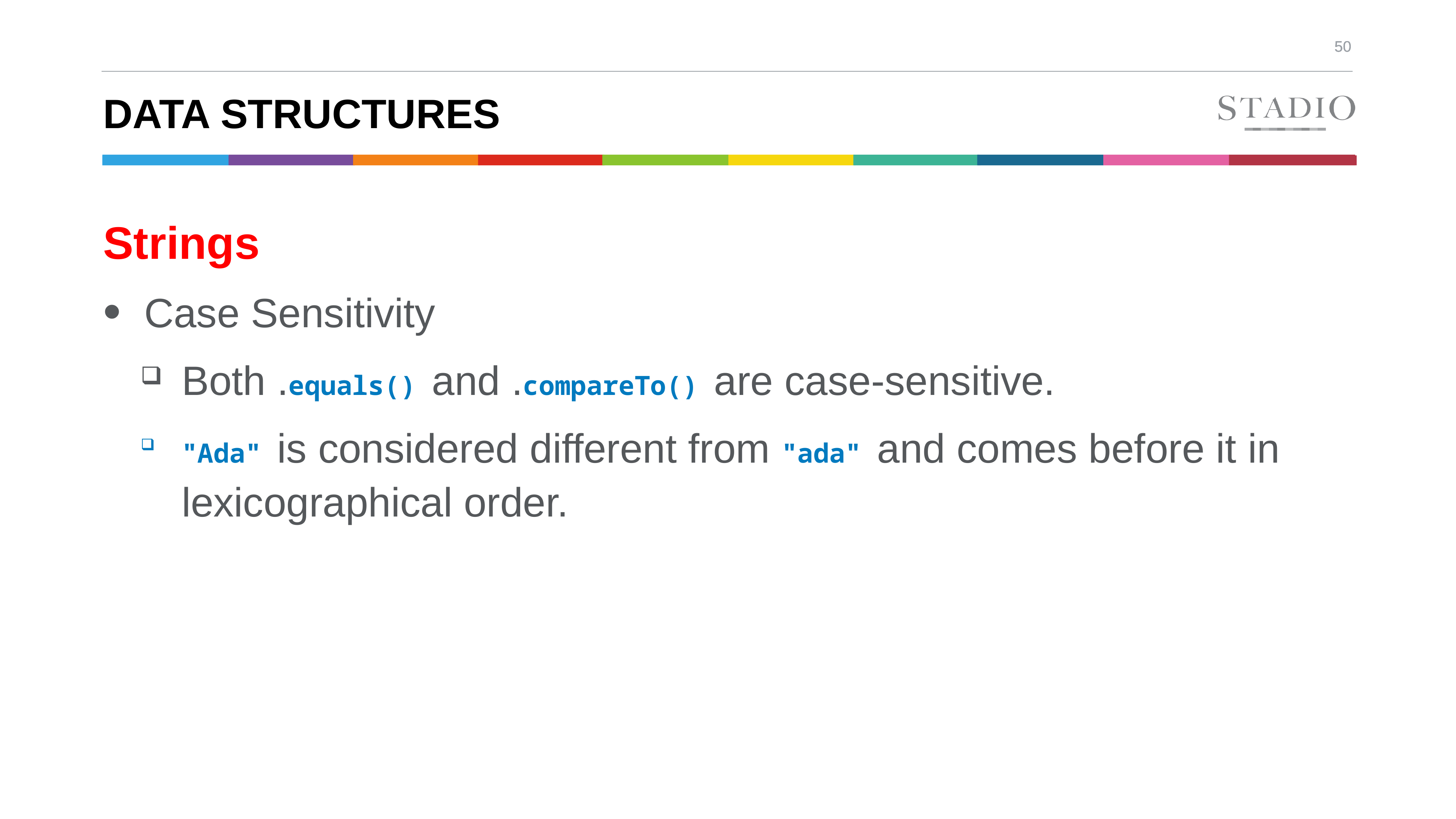

# Data structures

Strings
Case Sensitivity
Both .equals() and .compareTo() are case-sensitive.
"Ada" is considered different from "ada" and comes before it in lexicographical order.